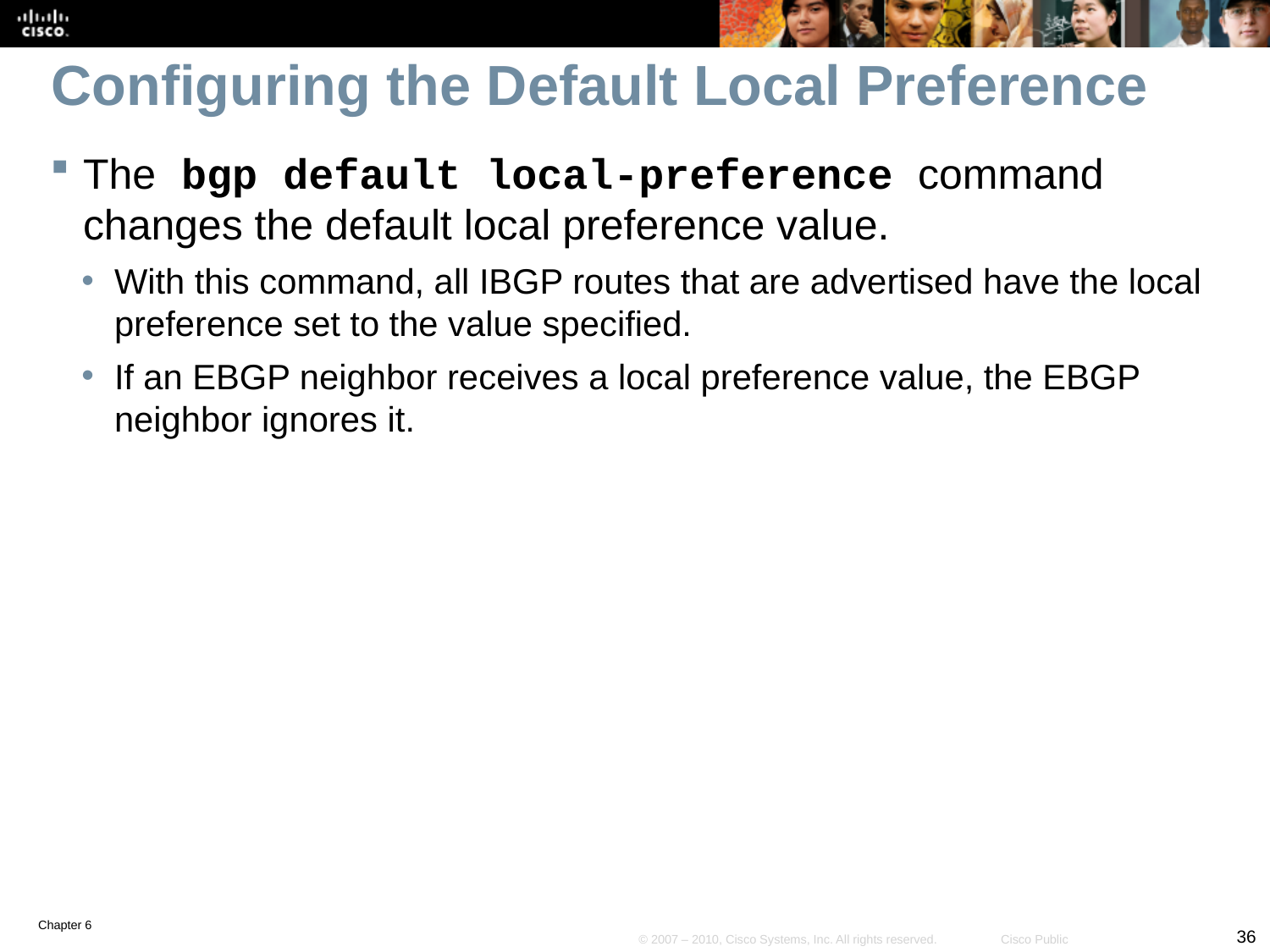

# Configuring the Default Local Preference
The bgp default local-preference command changes the default local preference value.
With this command, all IBGP routes that are advertised have the local preference set to the value specified.
If an EBGP neighbor receives a local preference value, the EBGP neighbor ignores it.